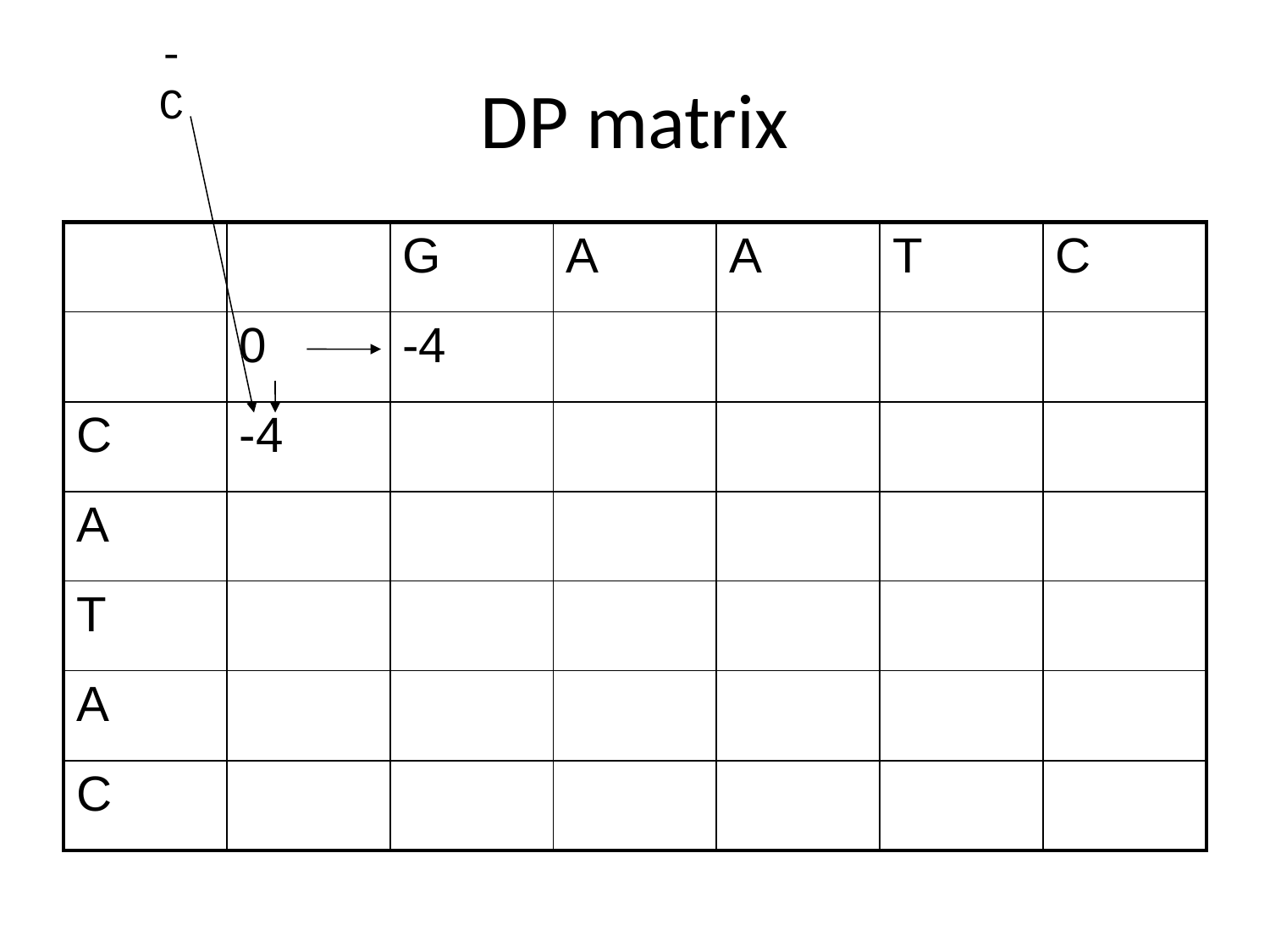

-
C
# DP matrix

|  |  | G | A | A | T | C |
| --- | --- | --- | --- | --- | --- | --- |
|  | 0 | -4 |  |  |  |  |
| C | -4 |  |  |  |  |  |
| A |  |  |  |  |  |  |
| T |  |  |  |  |  |  |
| A |  |  |  |  |  |  |
| C |  |  |  |  |  |  |